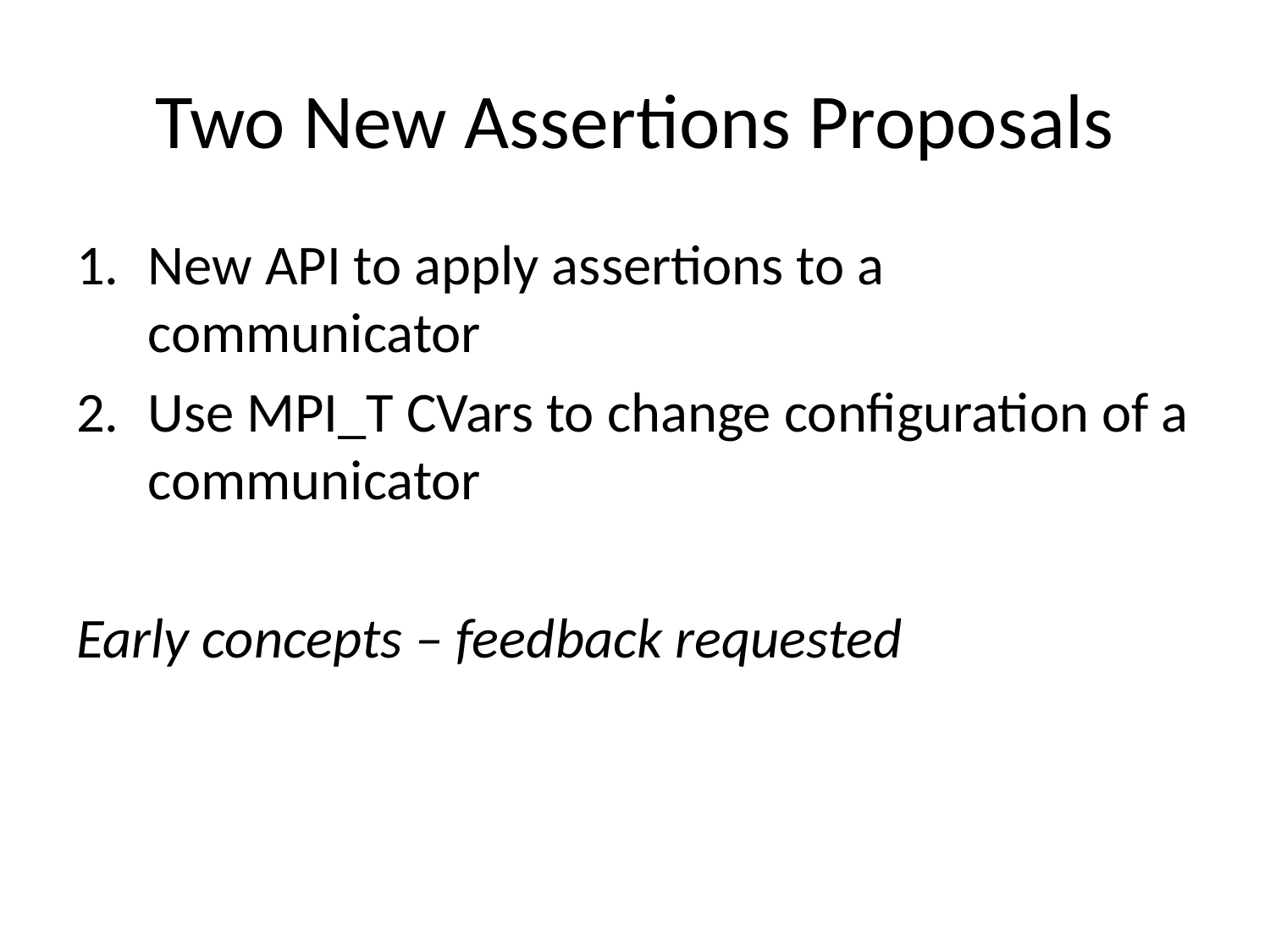

# Two New Assertions Proposals
New API to apply assertions to a communicator
Use MPI_T CVars to change configuration of a communicator

Early concepts – feedback requested